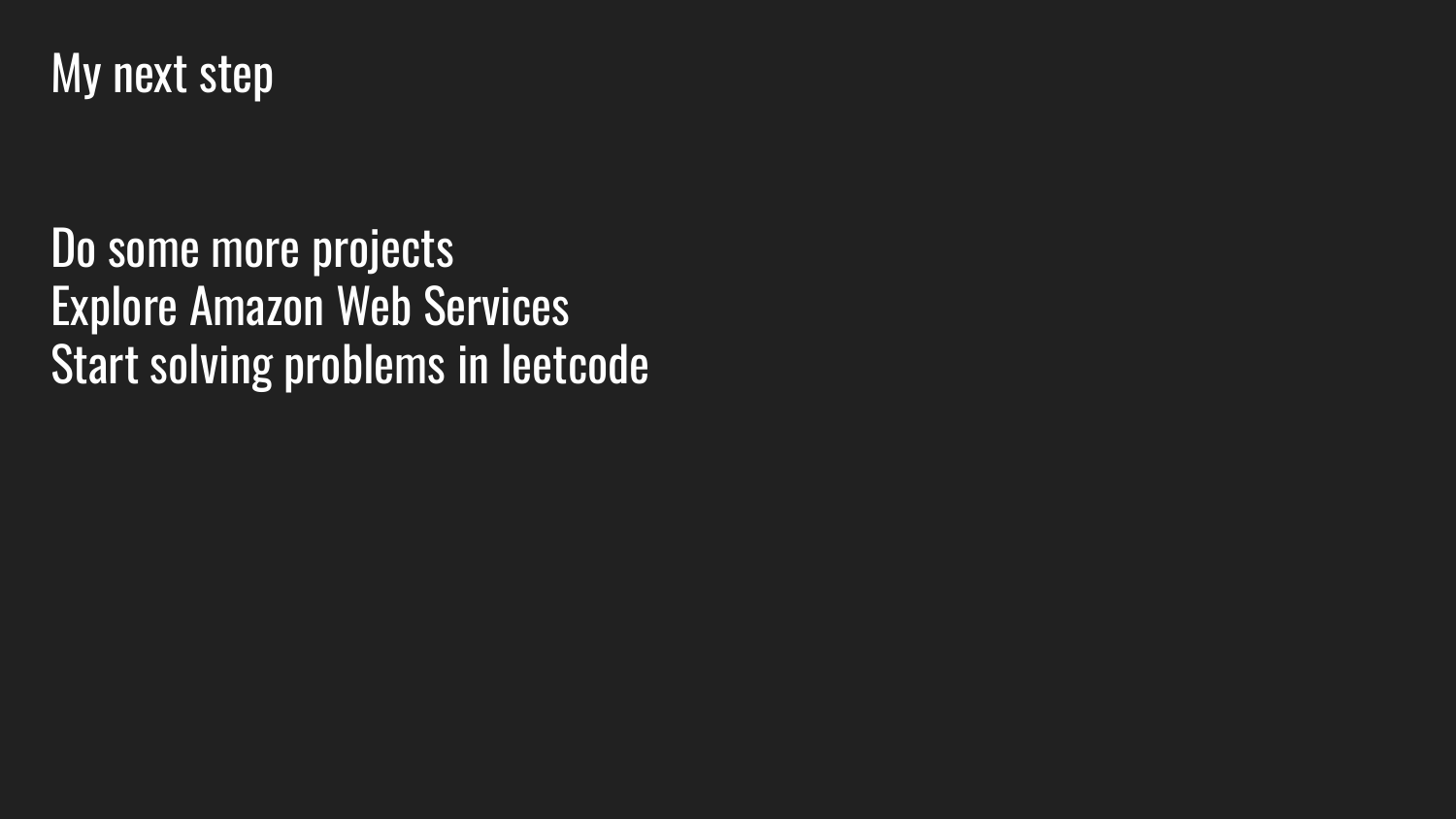

My next step

Do some more projects
Explore Amazon Web Services
Start solving problems in leetcode